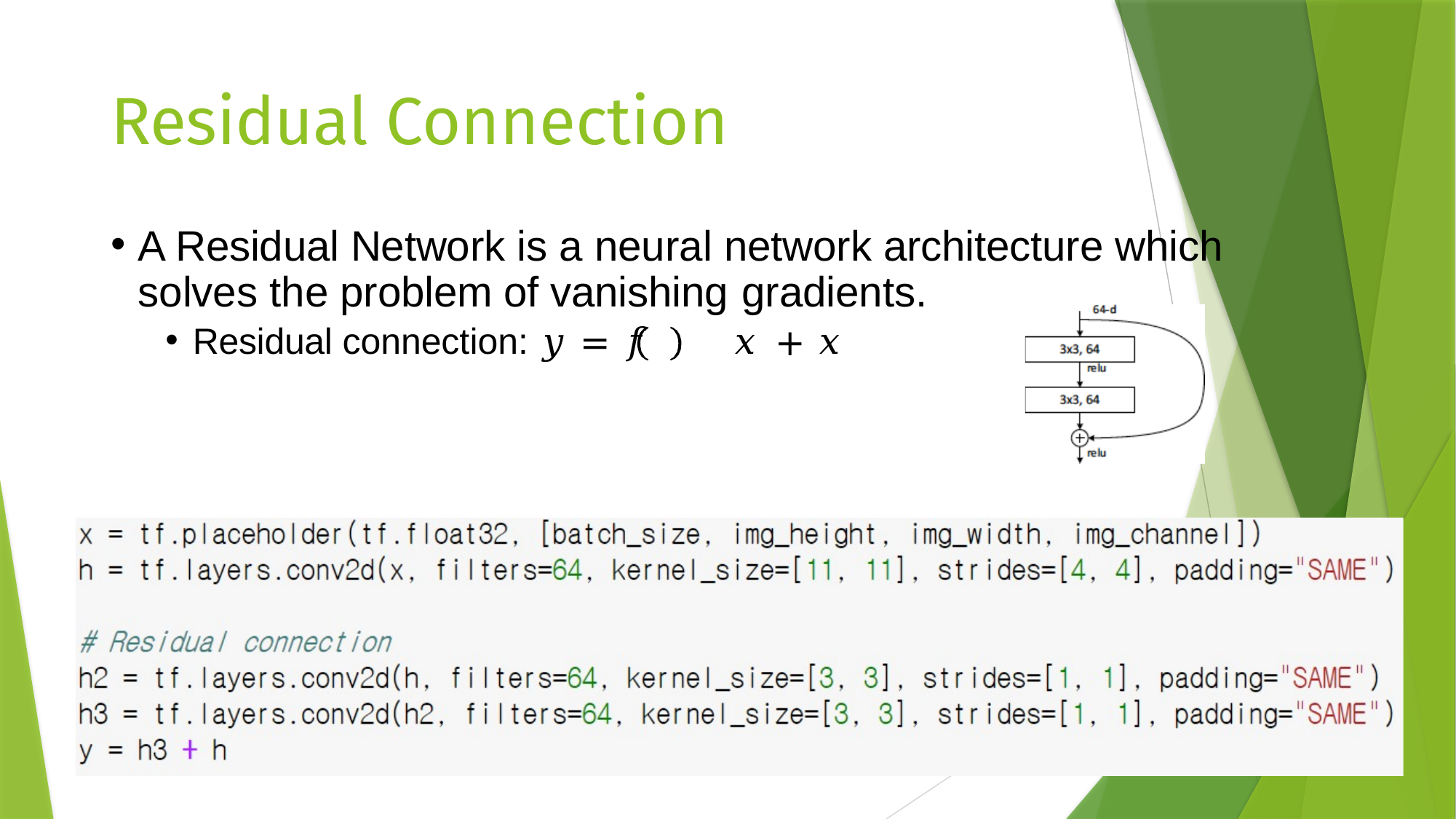

# Residual Connection
A Residual Network is a neural network architecture which  solves the problem of vanishing gradients.
Residual connection: 𝑦 = 𝑓	𝑥	+ 𝑥